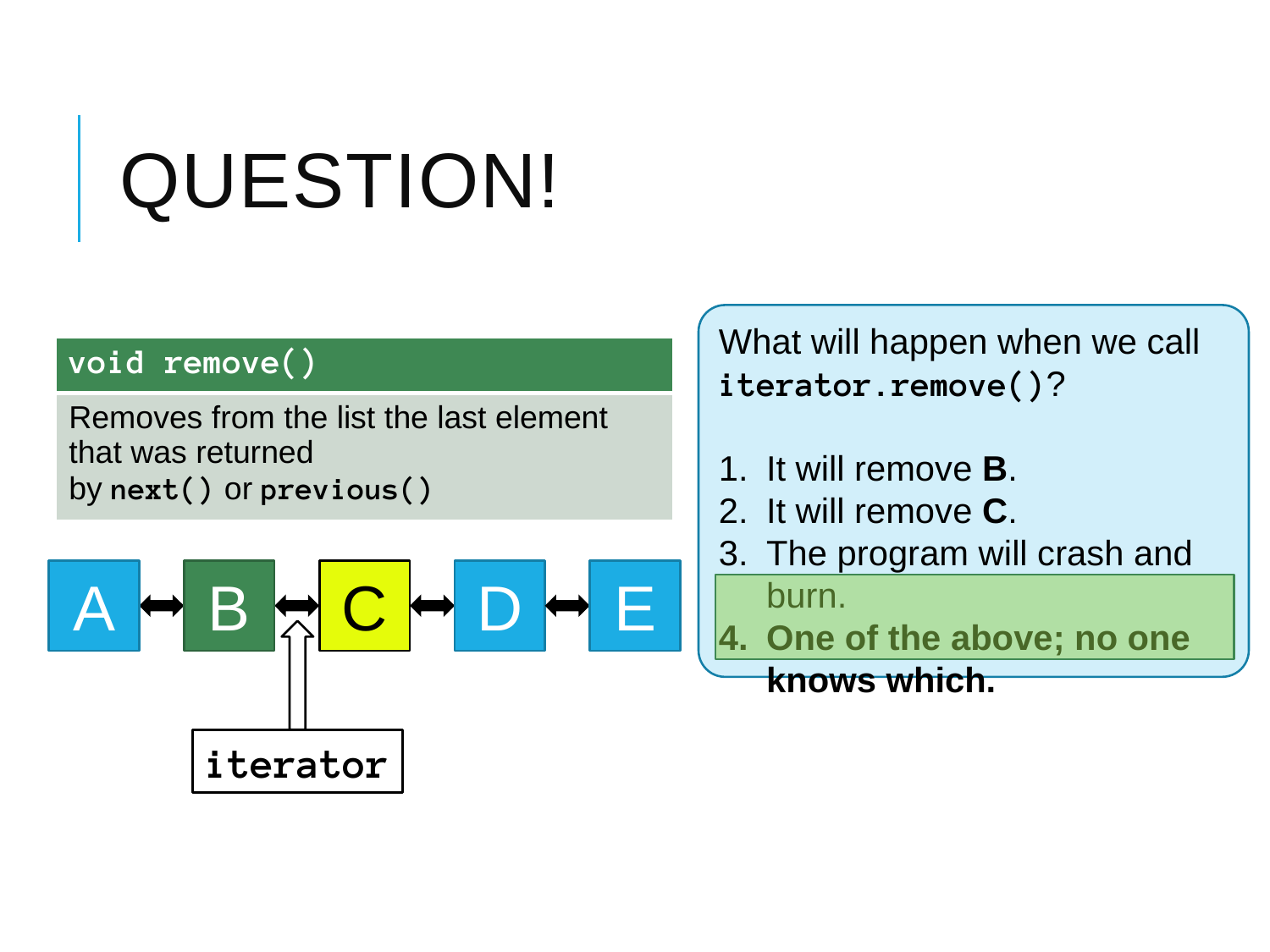

# Question!
What will happen when we call
iterator.remove()?

It will remove B.
It will remove C.
The program will crash and burn.
One of the above; no one knows which.
| void remove() |
| --- |
| Removes from the list the last element that was returned by next() or previous() |
A
B
C
D
E

iterator